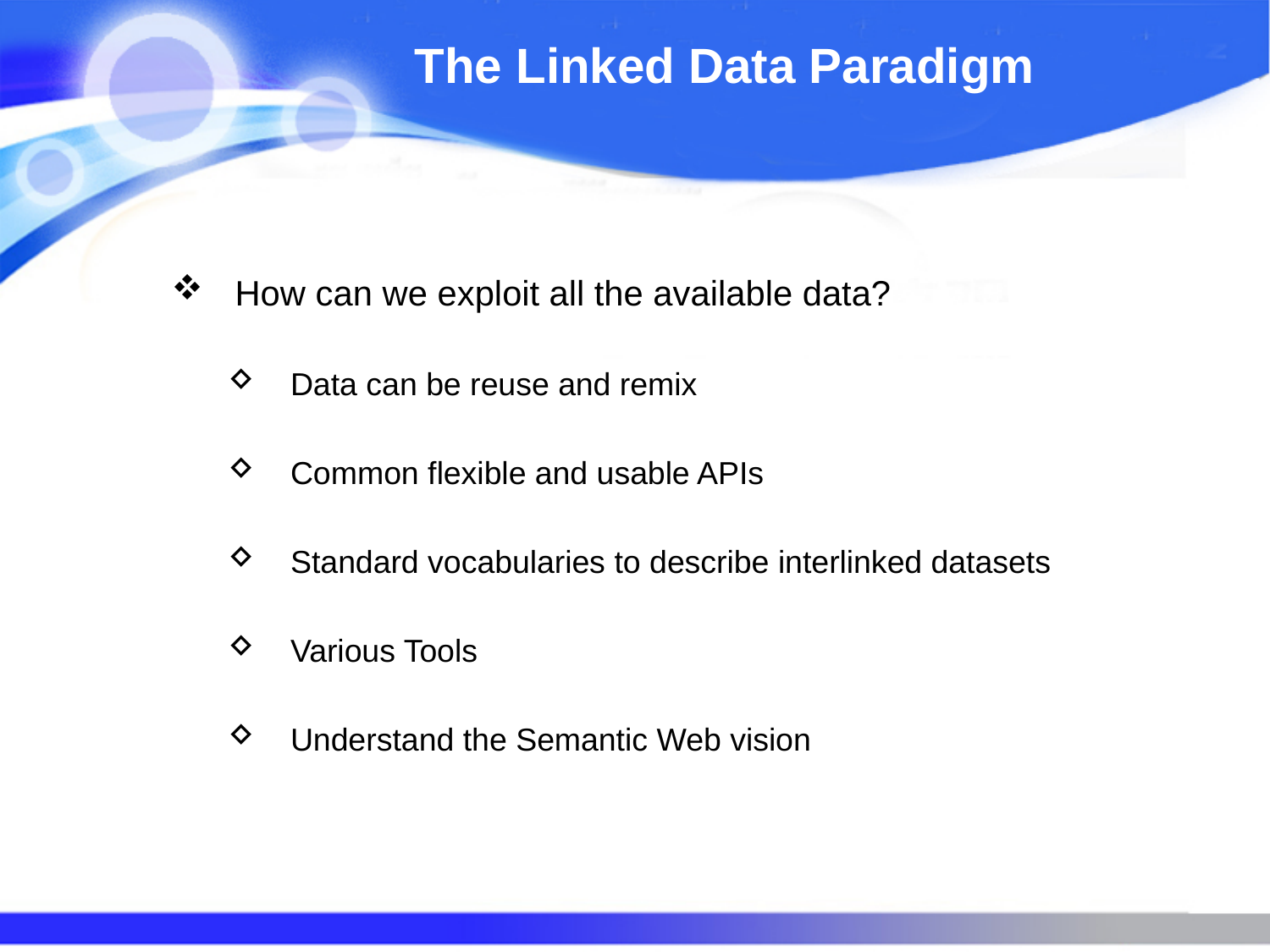

# The Linked Data Paradigm
How can we exploit all the available data?

Data can be reuse and remix

Common flexible and usable APIs

Standard vocabularies to describe interlinked datasets

Various Tools

Understand the Semantic Web vision